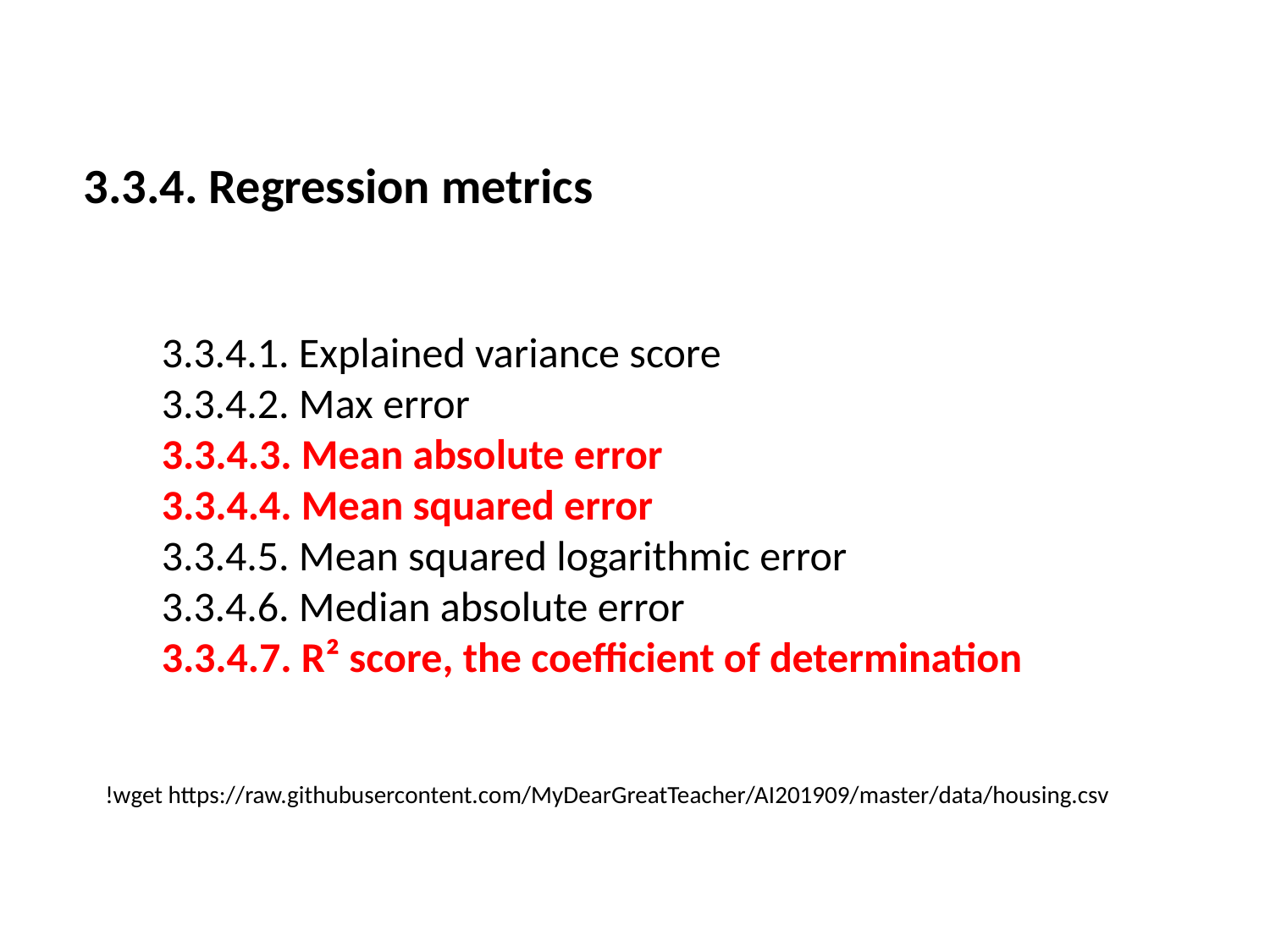

3.3.4. Regression metrics
3.3.4.1. Explained variance score
3.3.4.2. Max error
3.3.4.3. Mean absolute error
3.3.4.4. Mean squared error
3.3.4.5. Mean squared logarithmic error
3.3.4.6. Median absolute error
3.3.4.7. R² score, the coefficient of determination
!wget https://raw.githubusercontent.com/MyDearGreatTeacher/AI201909/master/data/housing.csv